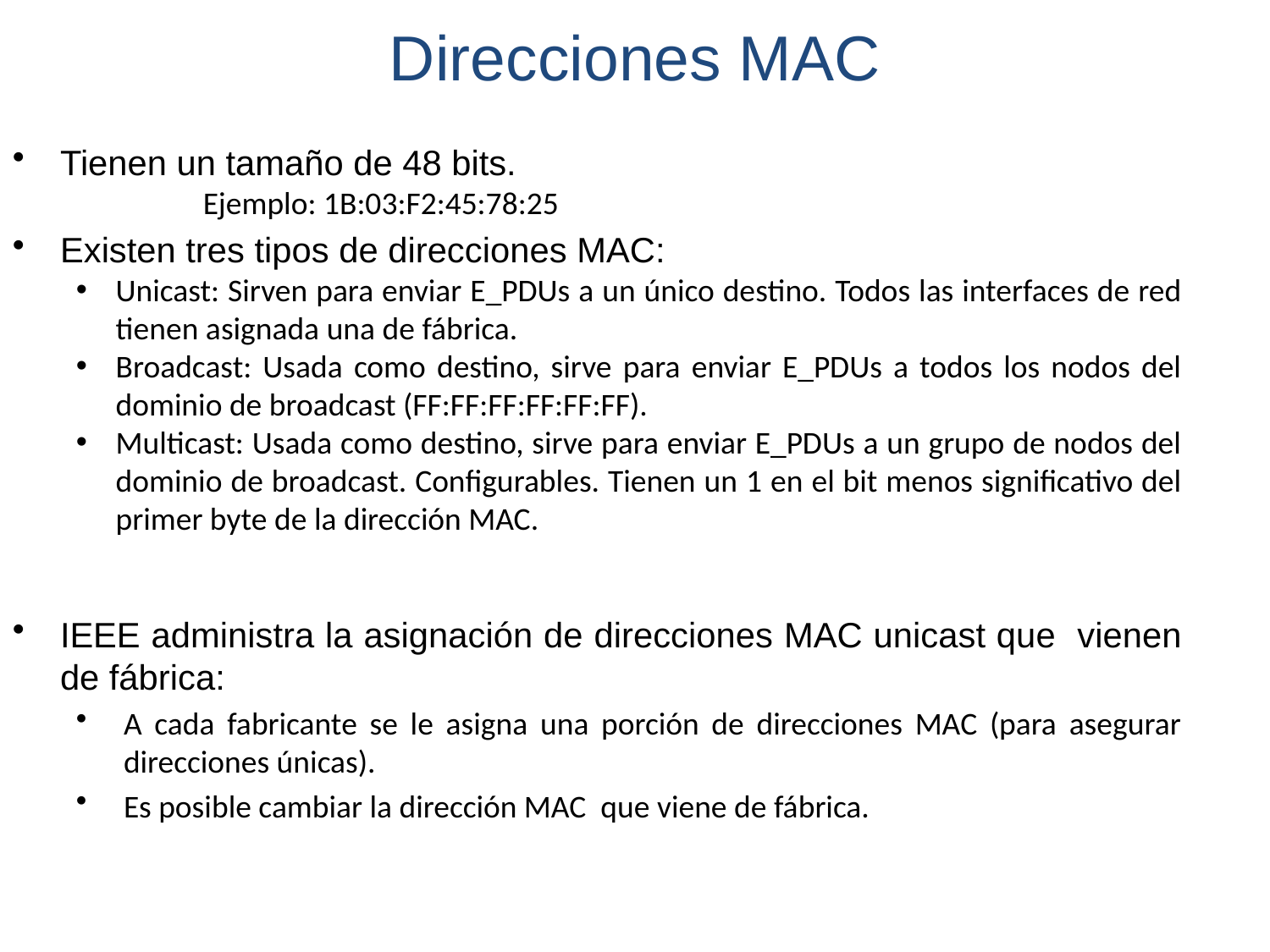

Direcciones MAC
Tienen un tamaño de 48 bits.
Ejemplo: 1B:03:F2:45:78:25
Existen tres tipos de direcciones MAC:
Unicast: Sirven para enviar E_PDUs a un único destino. Todos las interfaces de red tienen asignada una de fábrica.
Broadcast: Usada como destino, sirve para enviar E_PDUs a todos los nodos del dominio de broadcast (FF:FF:FF:FF:FF:FF).
Multicast: Usada como destino, sirve para enviar E_PDUs a un grupo de nodos del dominio de broadcast. Configurables. Tienen un 1 en el bit menos significativo del primer byte de la dirección MAC.

IEEE administra la asignación de direcciones MAC unicast que  vienen de fábrica:
A cada fabricante se le asigna una porción de direcciones MAC (para asegurar direcciones únicas).
Es posible cambiar la dirección MAC  que viene de fábrica.